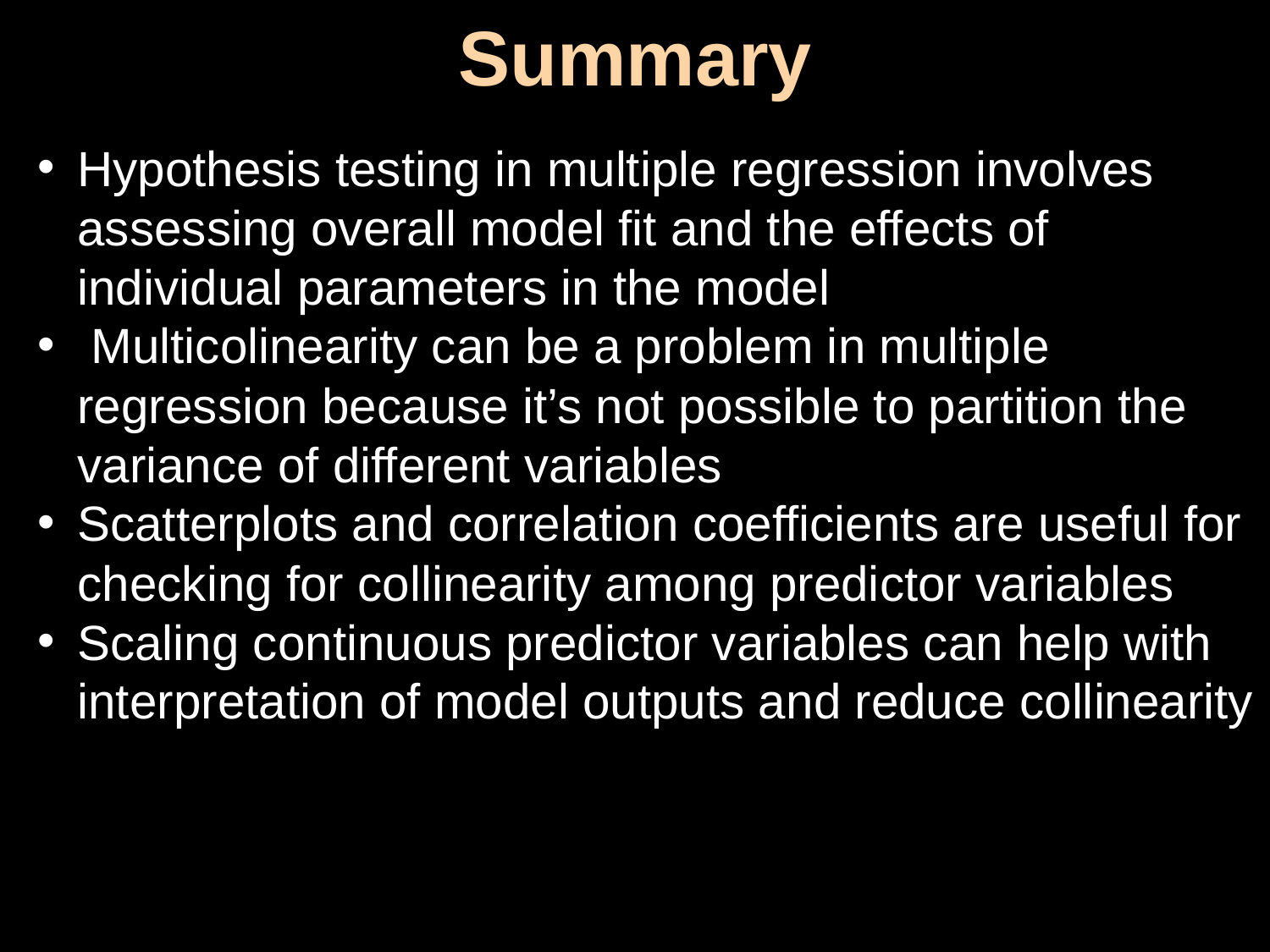

# Summary
Hypothesis testing in multiple regression involves assessing overall model fit and the effects of individual parameters in the model
 Multicolinearity can be a problem in multiple regression because it’s not possible to partition the variance of different variables
Scatterplots and correlation coefficients are useful for checking for collinearity among predictor variables
Scaling continuous predictor variables can help with interpretation of model outputs and reduce collinearity